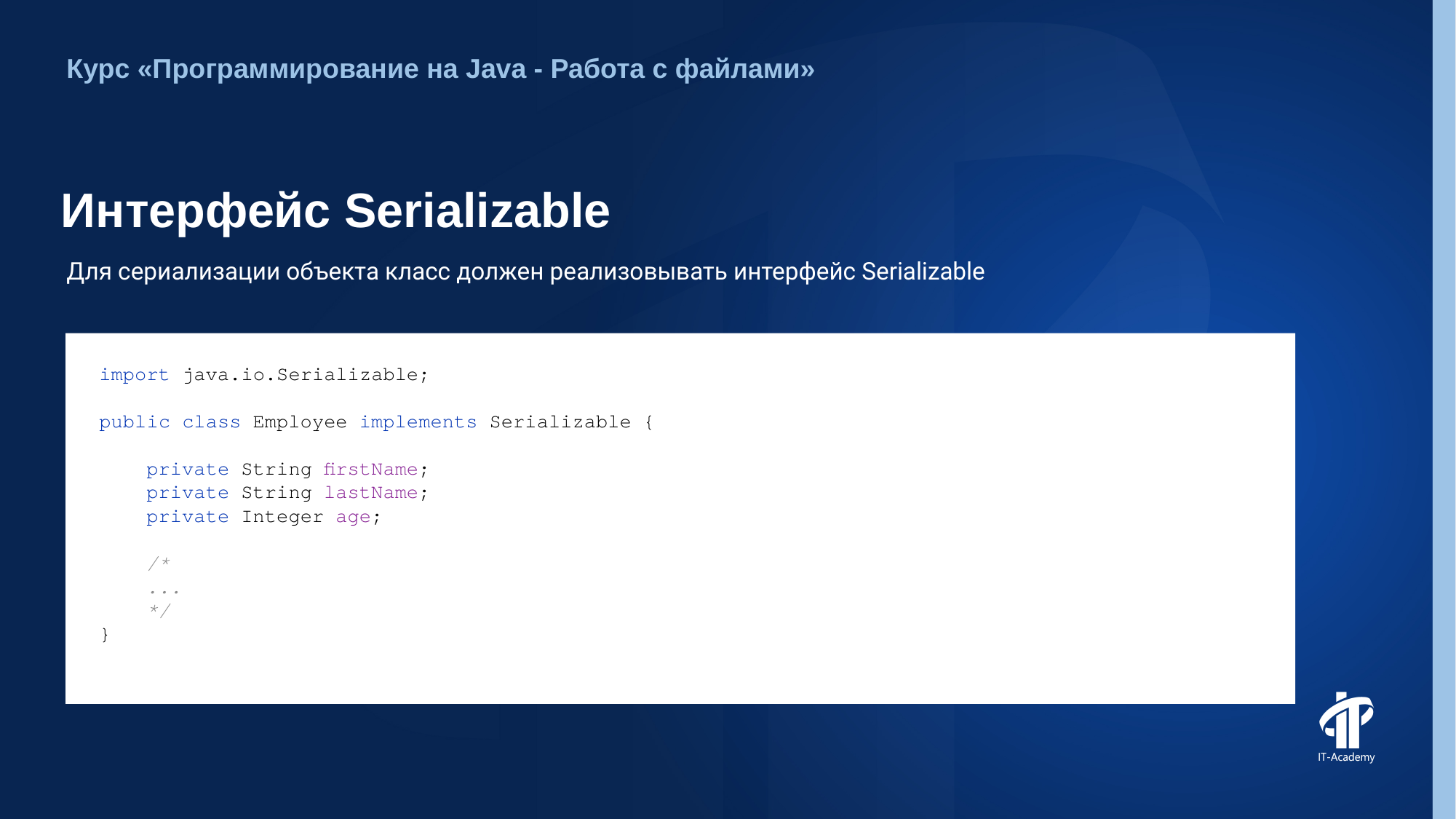

Курс «Программирование на Java - Работа с файлами»
# Интерфейс Serializable
Для сериализации объекта класс должен реализовывать интерфейс Serializable

import java.io.Serializable;

public class Employee implements Serializable {

    private String firstName;
    private String lastName;
    private Integer age;

    /*
    ...
    */
}